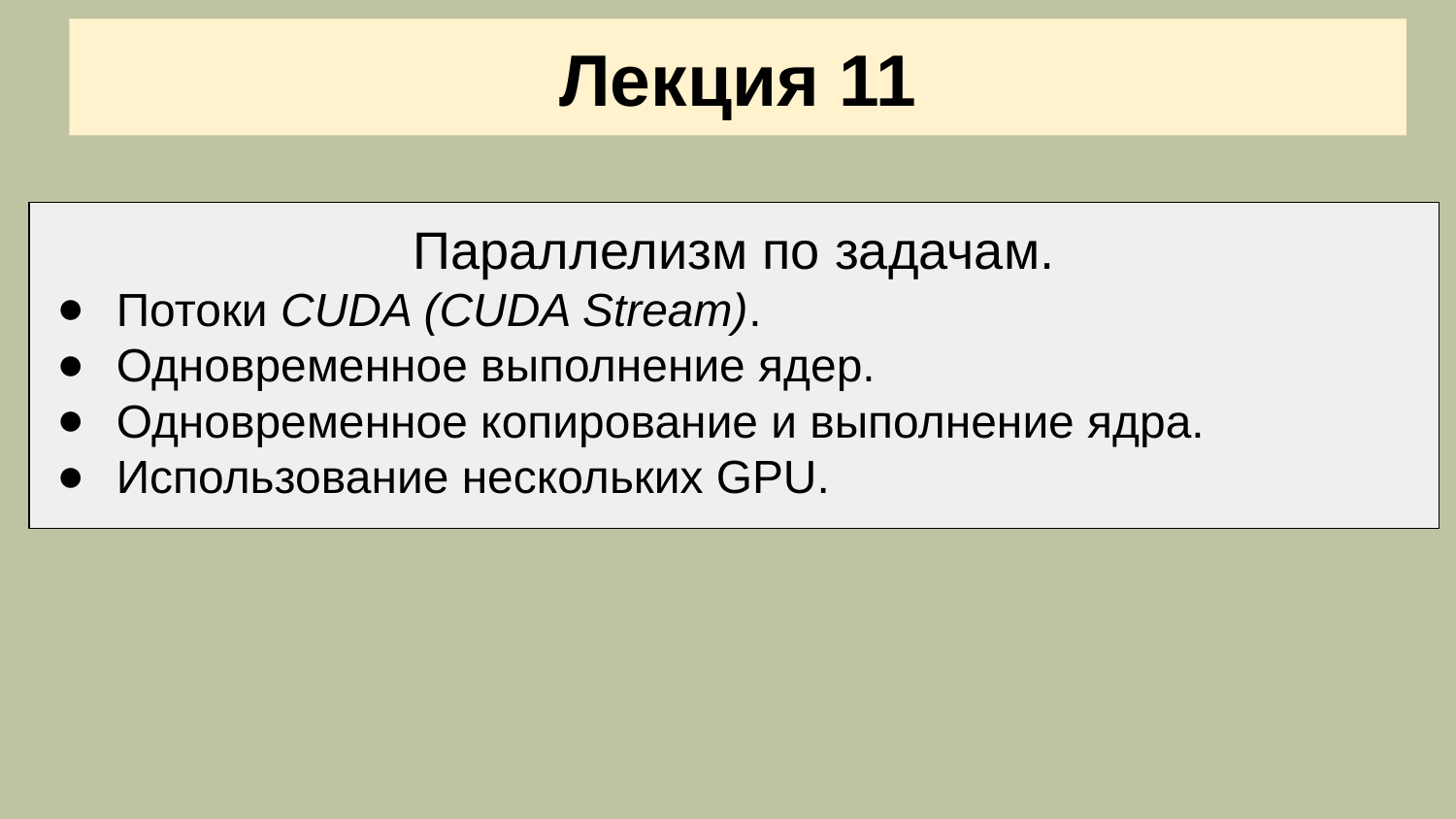

Лекция 11
Параллелизм по задачам.
Потоки CUDA (CUDA Stream).
Одновременное выполнение ядер.
Одновременное копирование и выполнение ядра.
Использование нескольких GPU.